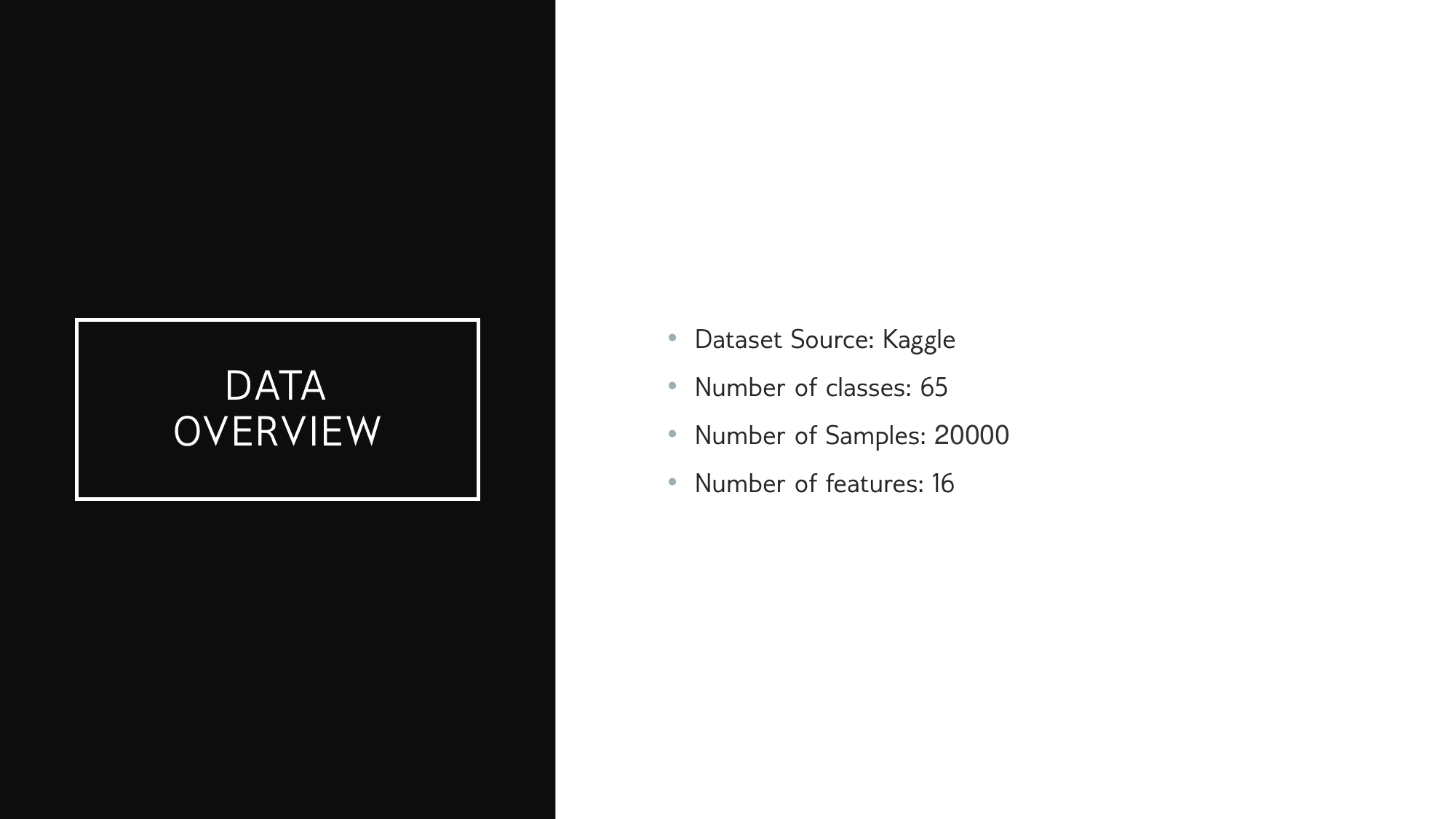

Dataset Source: Kaggle
Number of classes: 65
Number of Samples: 20000
Number of features: 16
# Data overview